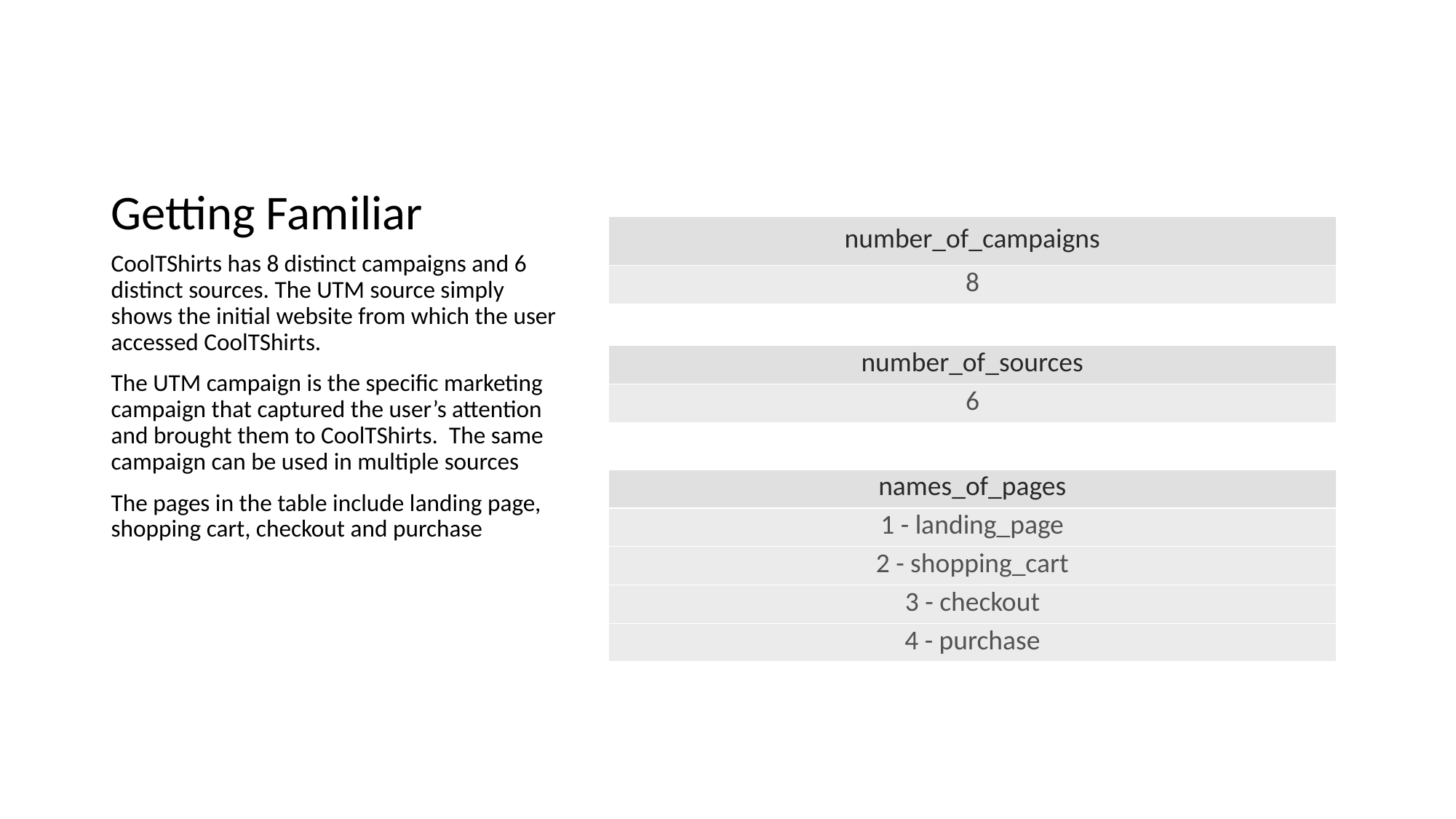

# Getting Familiar

| number\_of\_campaigns |
| --- |
| 8 |
CoolTShirts has 8 distinct campaigns and 6 distinct sources. The UTM source simply shows the initial website from which the user accessed CoolTShirts.
The UTM campaign is the specific marketing campaign that captured the user’s attention and brought them to CoolTShirts.  The same campaign can be used in multiple sources
The pages in the table include landing page, shopping cart, checkout and purchase
| number\_of\_sources |
| --- |
| 6 |
| names\_of\_pages |
| --- |
| 1 - landing\_page |
| 2 - shopping\_cart |
| 3 - checkout |
| 4 - purchase |